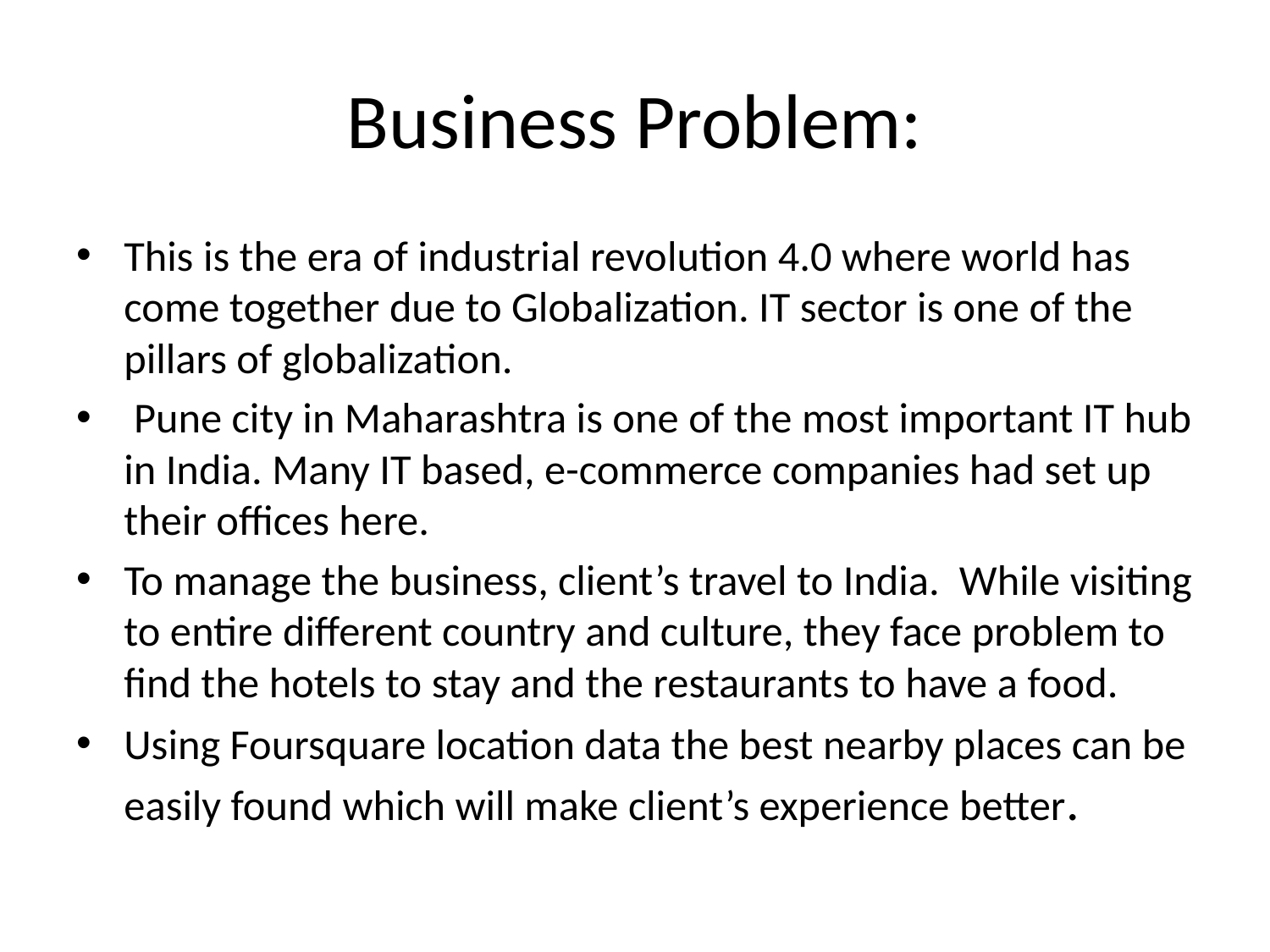

# Business Problem:
This is the era of industrial revolution 4.0 where world has come together due to Globalization. IT sector is one of the pillars of globalization.
 Pune city in Maharashtra is one of the most important IT hub in India. Many IT based, e-commerce companies had set up their offices here.
To manage the business, client’s travel to India.  While visiting to entire different country and culture, they face problem to find the hotels to stay and the restaurants to have a food.
Using Foursquare location data the best nearby places can be easily found which will make client’s experience better.